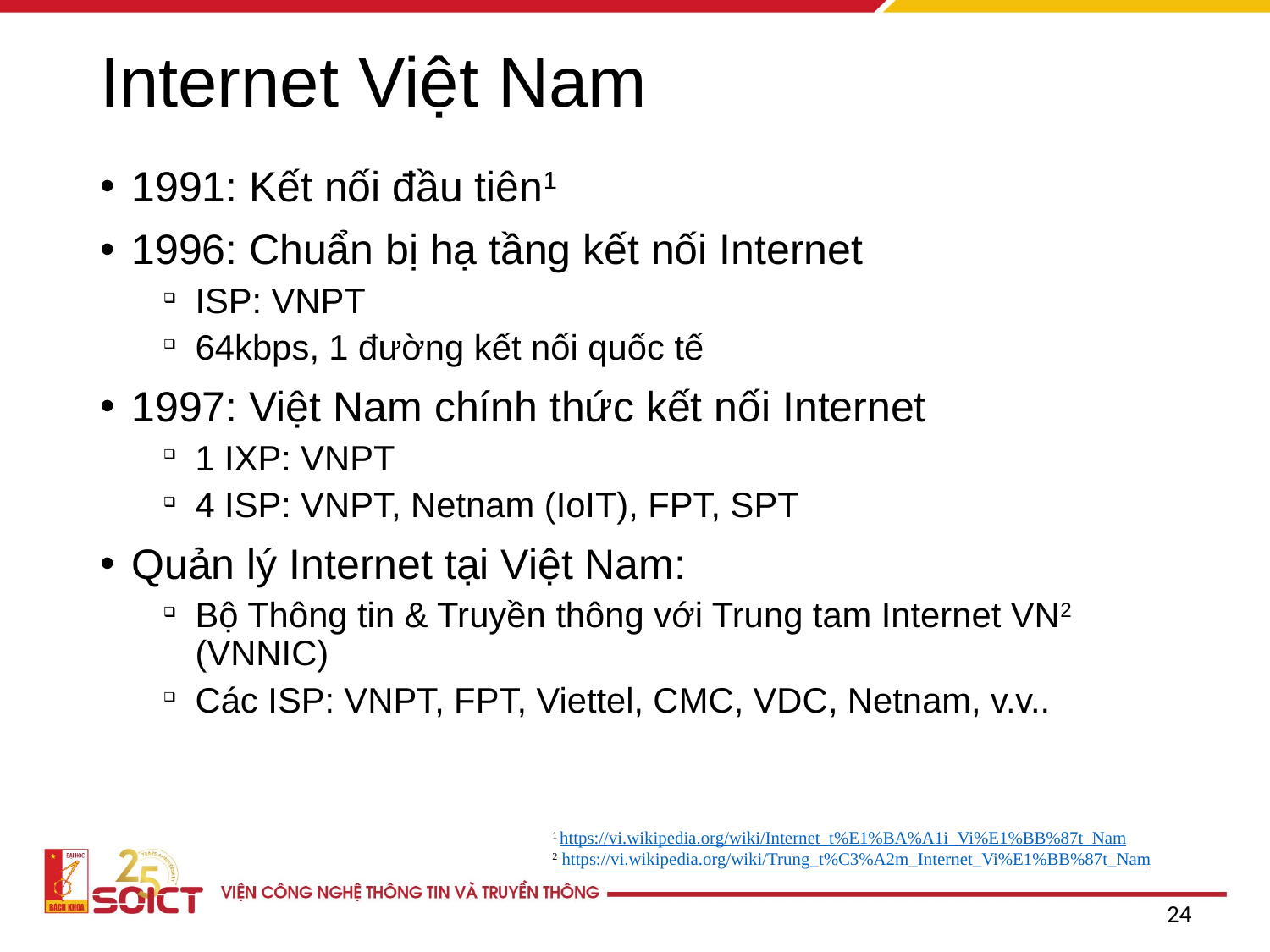

# Internet Việt Nam
1991: Kết nối đầu tiên1
1996: Chuẩn bị hạ tầng kết nối Internet
ISP: VNPT
64kbps, 1 đường kết nối quốc tế
1997: Việt Nam chính thức kết nối Internet
1 IXP: VNPT
4 ISP: VNPT, Netnam (IoIT), FPT, SPT
Quản lý Internet tại Việt Nam:
Bộ Thông tin & Truyền thông với Trung tam Internet VN2 (VNNIC)
Các ISP: VNPT, FPT, Viettel, CMC, VDC, Netnam, v.v..
1 https://vi.wikipedia.org/wiki/Internet_t%E1%BA%A1i_Vi%E1%BB%87t_Nam
2 https://vi.wikipedia.org/wiki/Trung_t%C3%A2m_Internet_Vi%E1%BB%87t_Nam
24